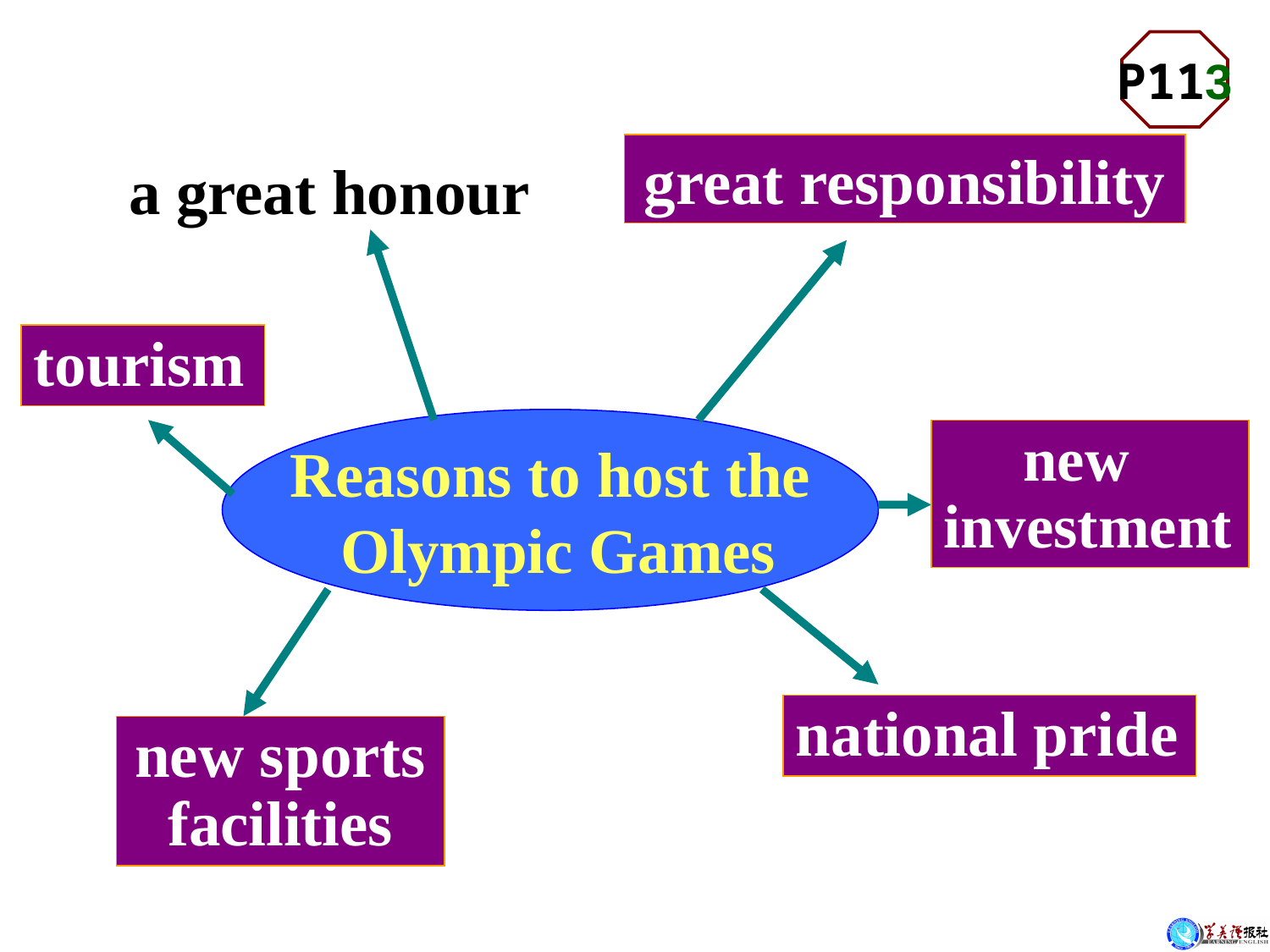

P113
great responsibility
a great honour

tourism
Reasons to host the
 Olympic Games

     new
investment

national pride
new sports facilities